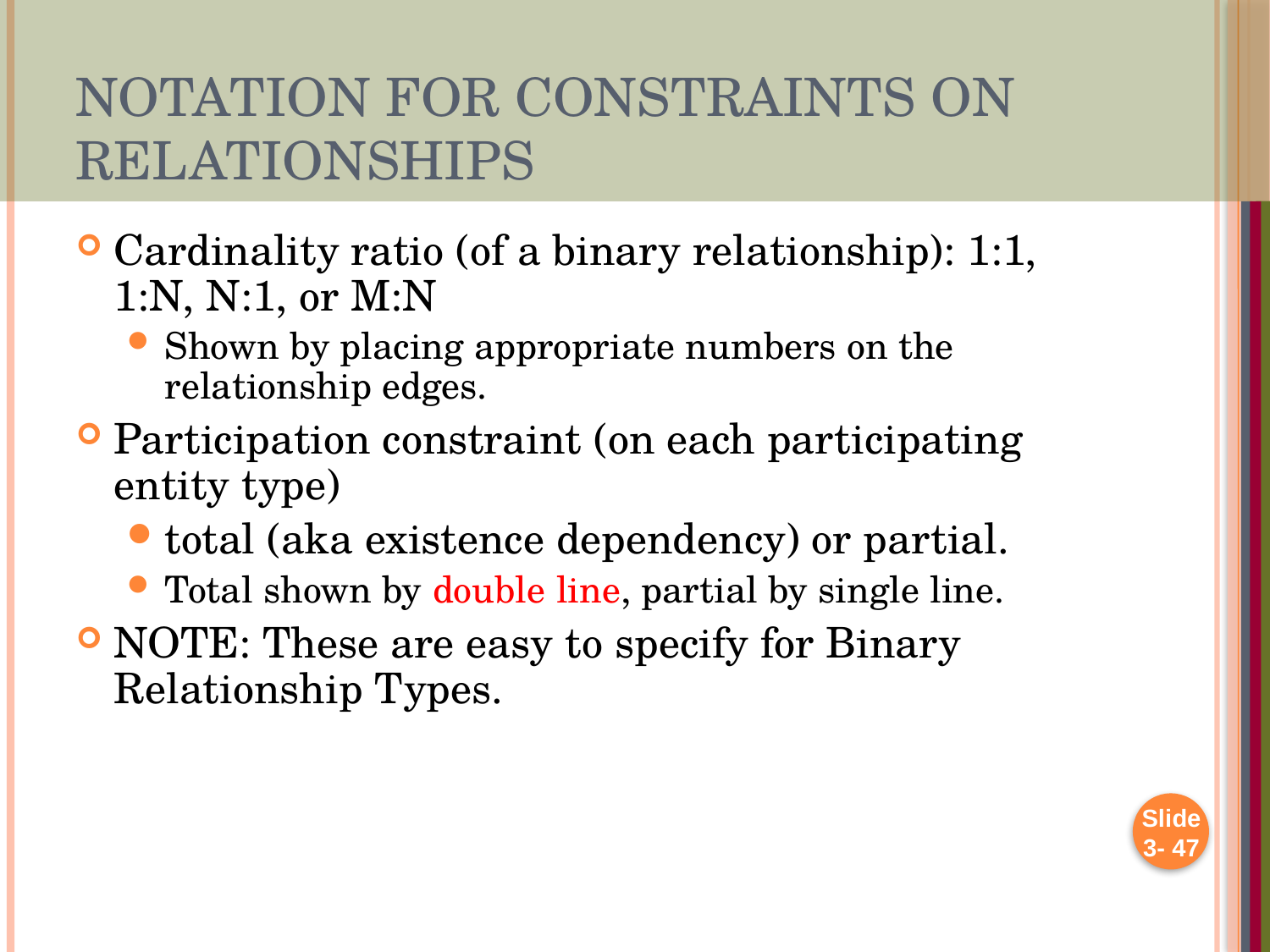

# Notation for Constraints on Relationships
Cardinality ratio (of a binary relationship): 1:1, 1:N, N:1, or M:N
Shown by placing appropriate numbers on the relationship edges.
Participation constraint (on each participating entity type)
total (aka existence dependency) or partial.
Total shown by double line, partial by single line.
NOTE: These are easy to specify for Binary Relationship Types.
Slide 3- 47